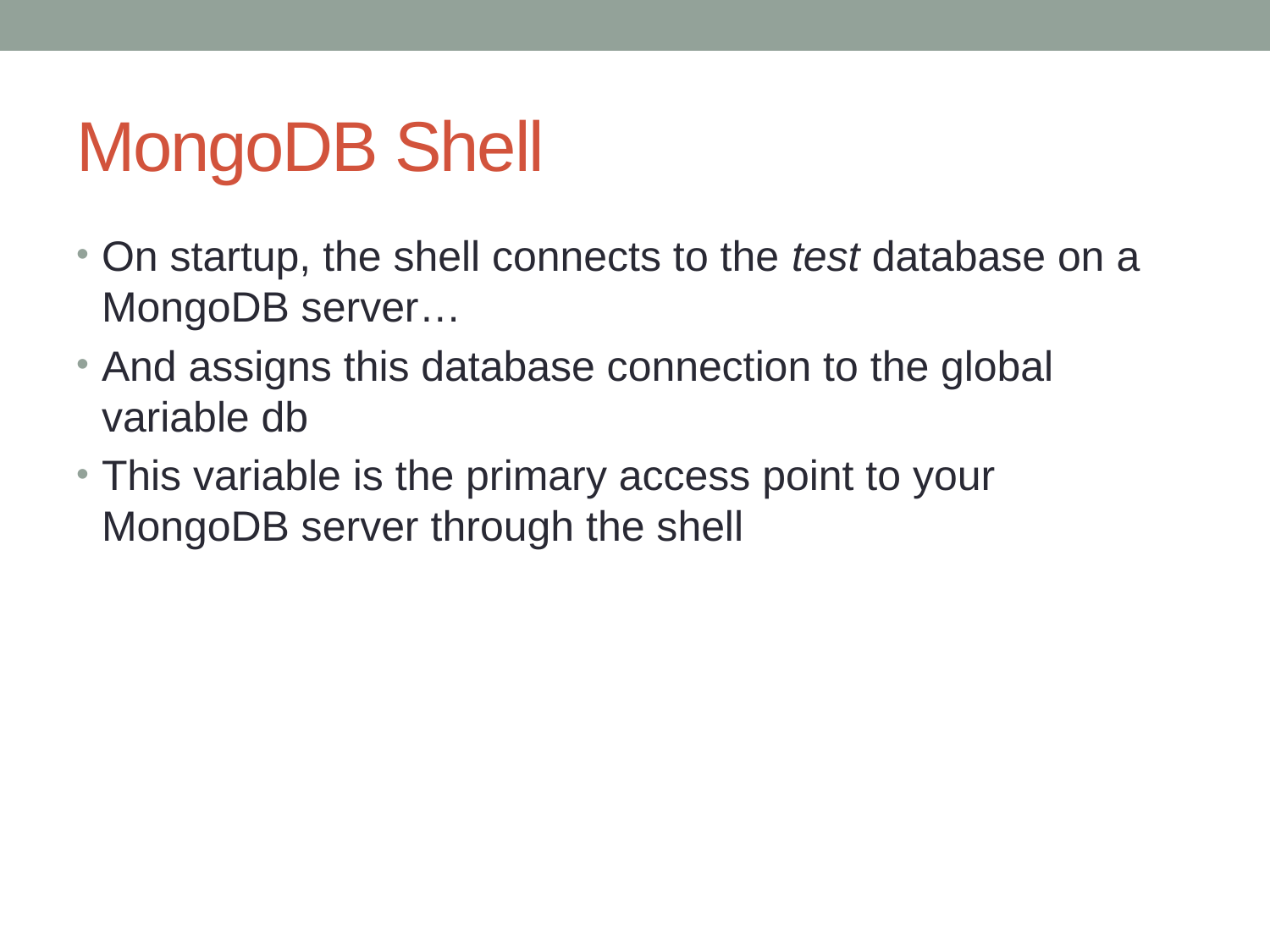

# MongoDB Shell
On startup, the shell connects to the test database on a MongoDB server…
And assigns this database connection to the global variable db
This variable is the primary access point to your MongoDB server through the shell